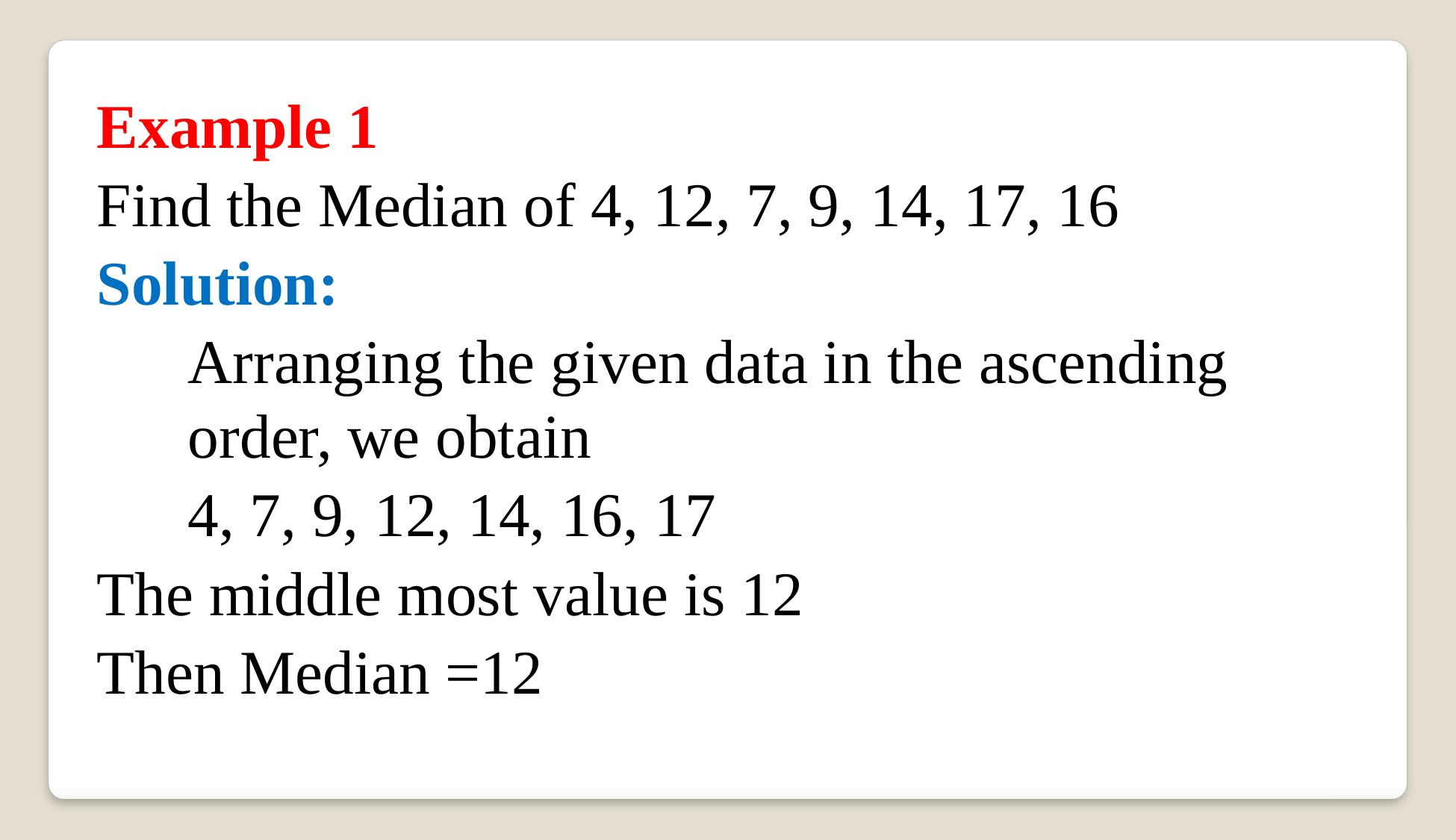

Example 1
Find the Median of 4, 12, 7, 9, 14, 17, 16
Solution:
	Arranging the given data in the ascending order, we obtain
	4, 7, 9, 12, 14, 16, 17
The middle most value is 12
Then Median =12